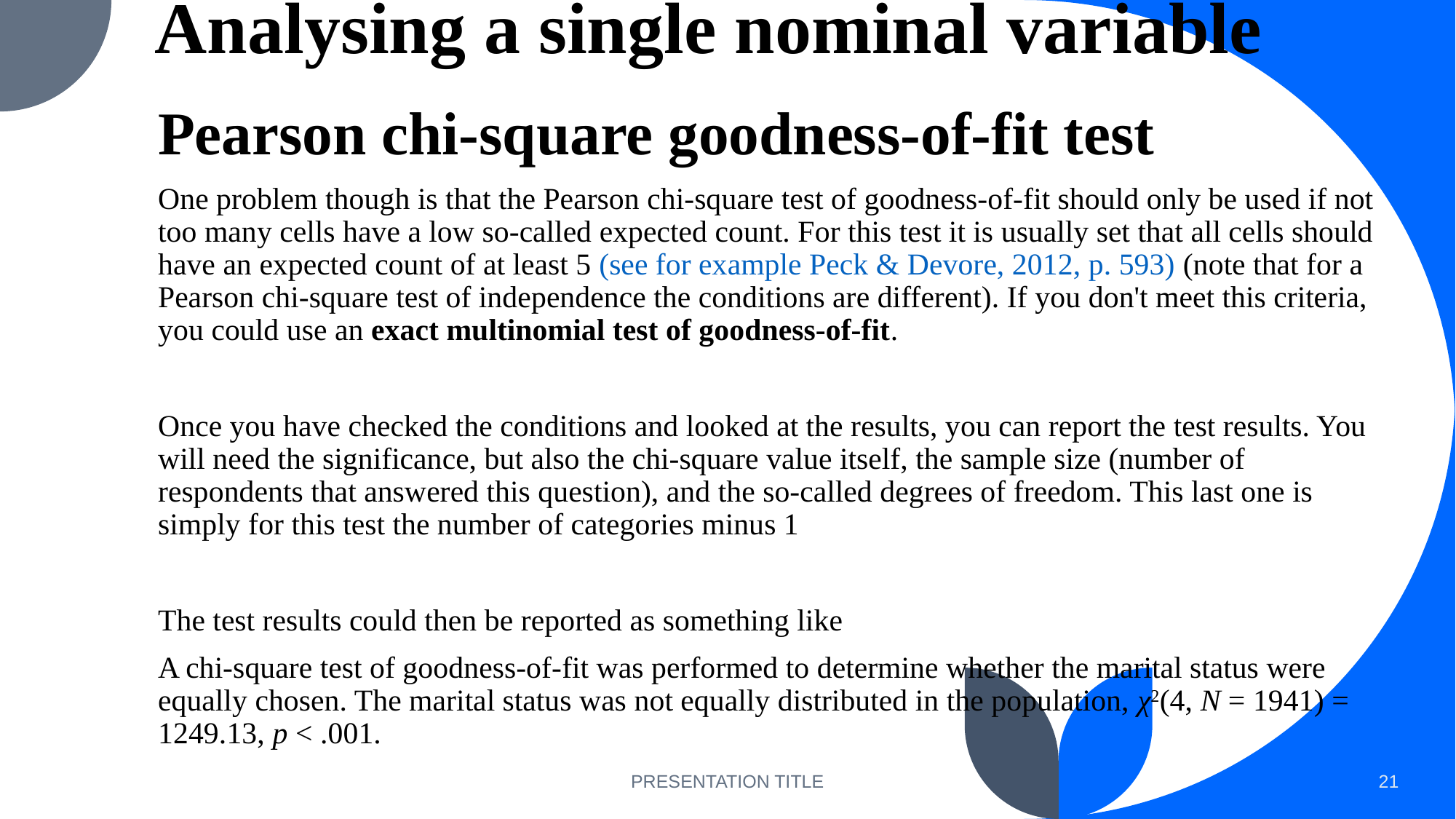

# Analysing a single nominal variable
Pearson chi-square goodness-of-fit test
One problem though is that the Pearson chi-square test of goodness-of-fit should only be used if not too many cells have a low so-called expected count. For this test it is usually set that all cells should have an expected count of at least 5 (see for example Peck & Devore, 2012, p. 593) (note that for a Pearson chi-square test of independence the conditions are different). If you don't meet this criteria, you could use an exact multinomial test of goodness-of-fit.

Once you have checked the conditions and looked at the results, you can report the test results. You will need the significance, but also the chi-square value itself, the sample size (number of respondents that answered this question), and the so-called degrees of freedom. This last one is simply for this test the number of categories minus 1

The test results could then be reported as something like
A chi-square test of goodness-of-fit was performed to determine whether the marital status were equally chosen. The marital status was not equally distributed in the population, χ2(4, N = 1941) = 1249.13, p < .001.
PRESENTATION TITLE
21